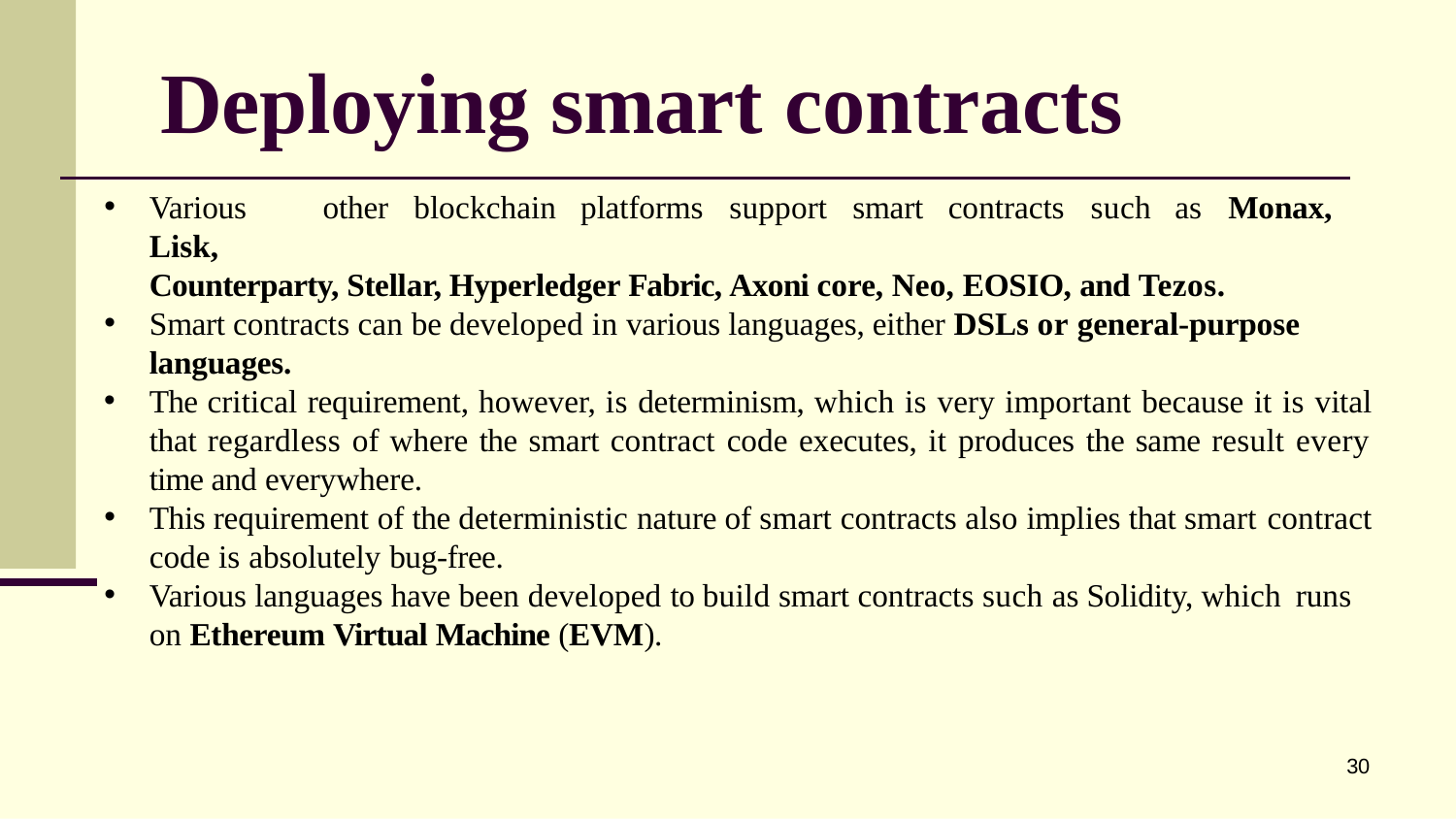

# Deploying smart	contracts
Various	other	blockchain	platforms	support	smart	contracts	such	as	Monax,	Lisk,
Counterparty, Stellar, Hyperledger Fabric, Axoni core, Neo, EOSIO, and Tezos.
Smart contracts can be developed in various languages, either DSLs or general-purpose
languages.
The critical requirement, however, is determinism, which is very important because it is vital  that regardless of where the smart contract code executes, it produces the same result every  time and everywhere.
This requirement of the deterministic nature of smart contracts also implies that smart contract
code is absolutely bug-free.
Various languages have been developed to build smart contracts such as Solidity, which runs
on Ethereum Virtual Machine (EVM).
30